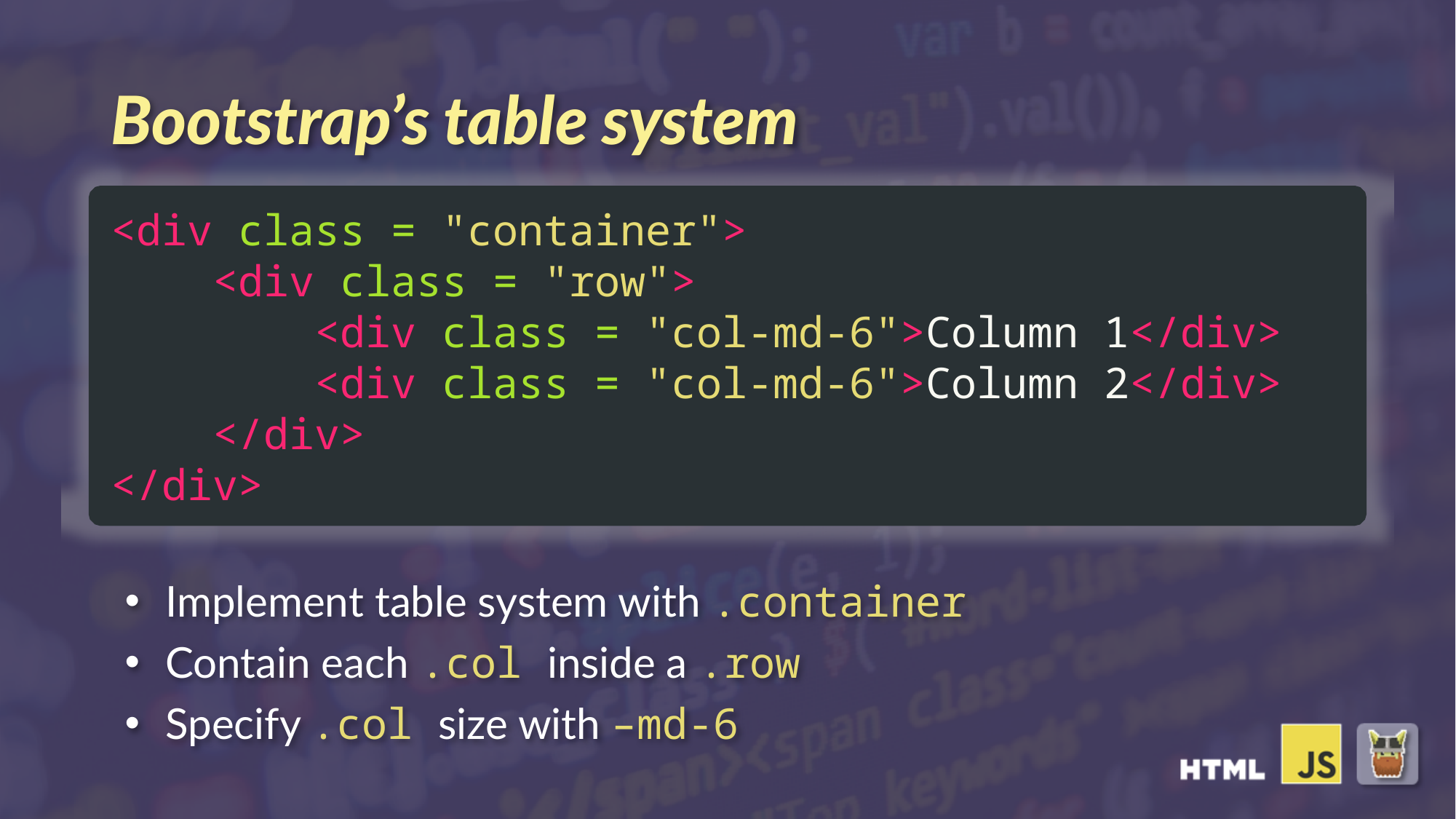

# Bootstrap’s table system
<div class = "container">
    <div class = "row">
        <div class = "col-md-6">Column 1</div>
        <div class = "col-md-6">Column 2</div>
    </div>
</div>
Implement table system with .container
Contain each .col inside a .row
Specify .col size with –md-6